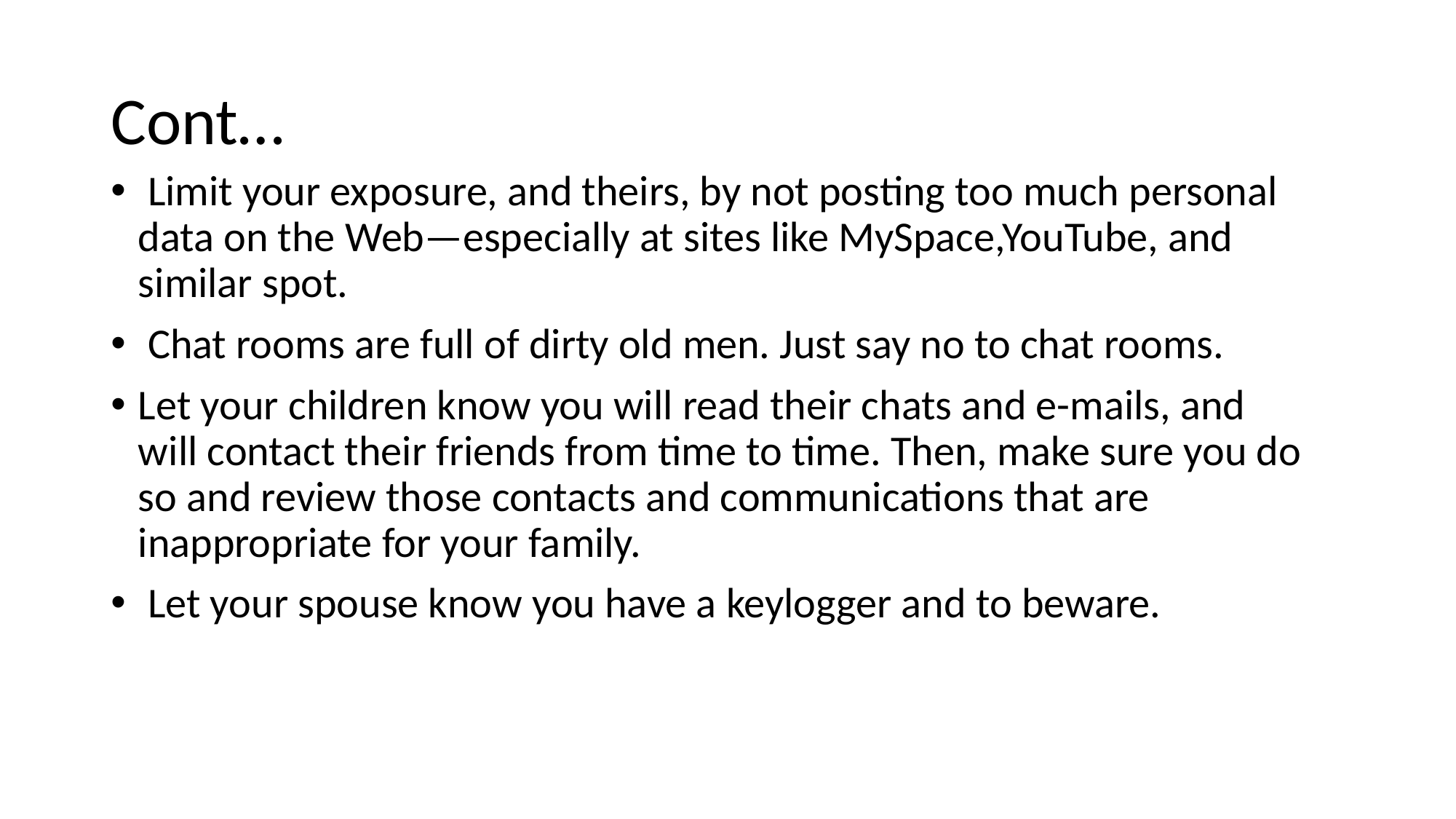

# Cont…
 Limit your exposure, and theirs, by not posting too much personal
data on the Web—especially at sites like MySpace,YouTube, and similar spot.
 Chat rooms are full of dirty old men. Just say no to chat rooms.
Let your children know you will read their chats and e-mails, and
will contact their friends from time to time. Then, make sure you do
so and review those contacts and communications that are inappropriate for your family.
 Let your spouse know you have a keylogger and to beware.